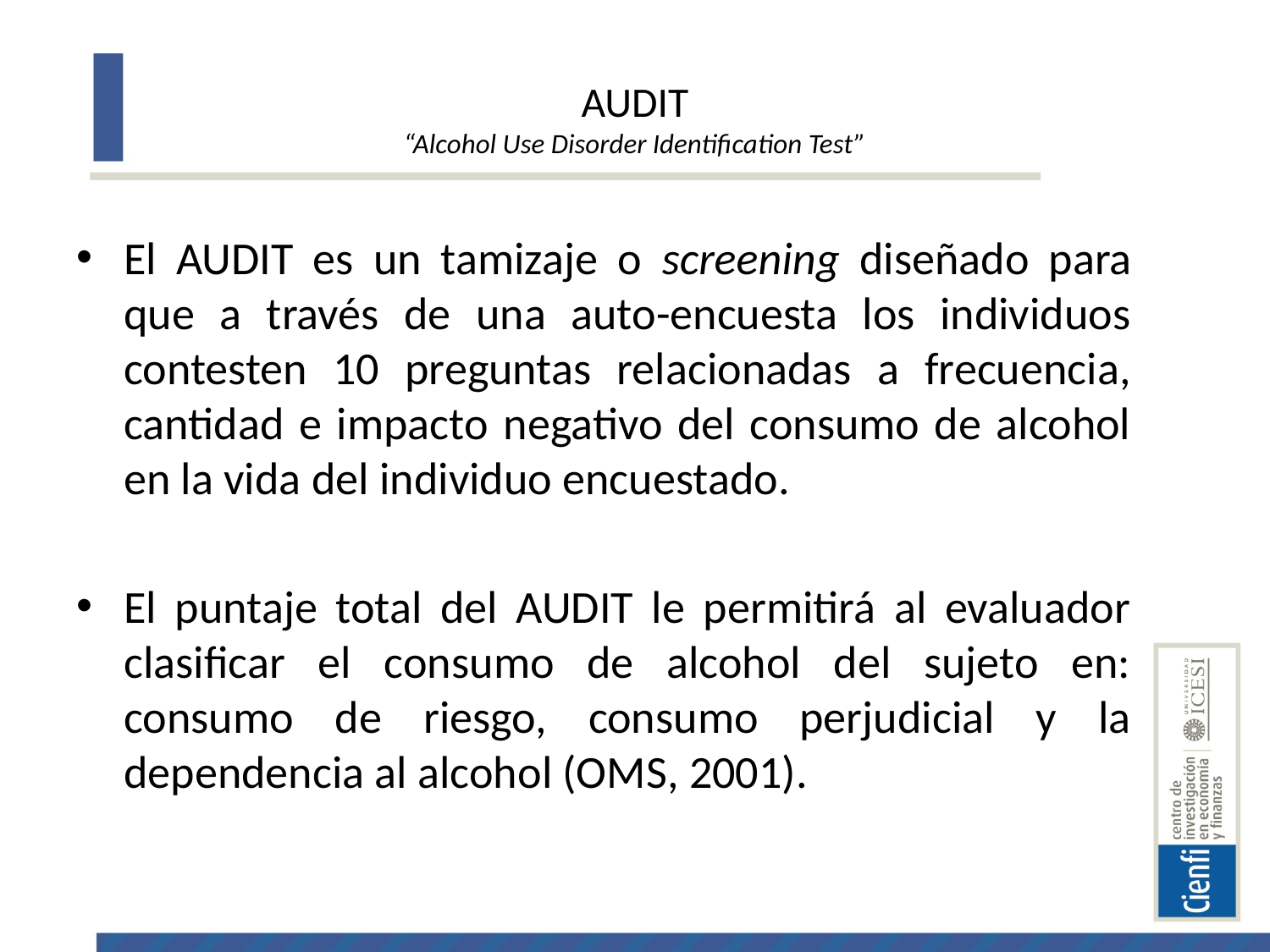

# AUDIT “Alcohol Use Disorder Identification Test”
El AUDIT es un tamizaje o screening diseñado para que a través de una auto-encuesta los individuos contesten 10 preguntas relacionadas a frecuencia, cantidad e impacto negativo del consumo de alcohol en la vida del individuo encuestado.

El puntaje total del AUDIT le permitirá al evaluador clasificar el consumo de alcohol del sujeto en: consumo de riesgo, consumo perjudicial y la dependencia al alcohol (OMS, 2001).